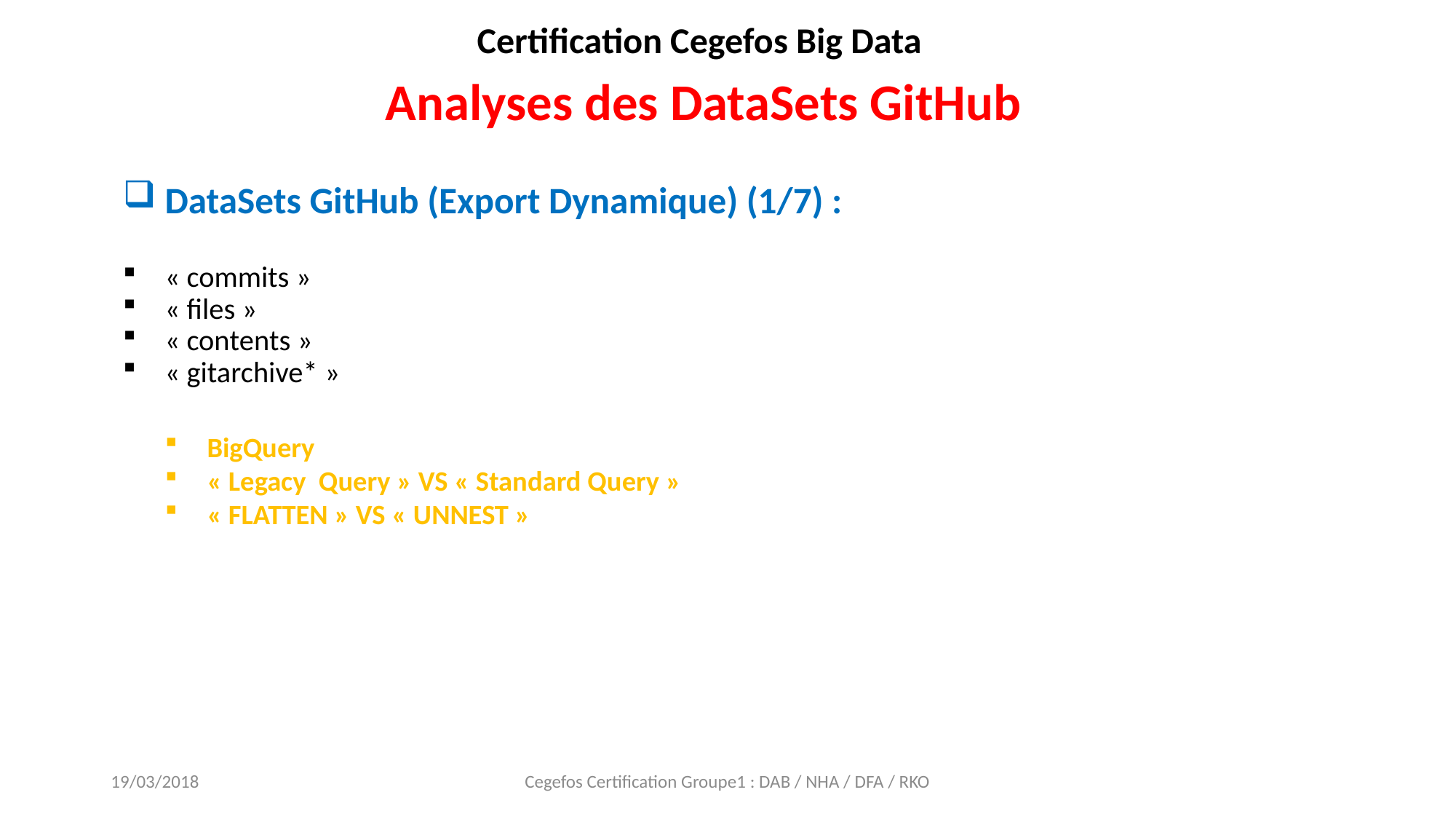

Certification Cegefos Big Data
Analyses des DataSets GitHub
#
DataSets GitHub (Export Dynamique) (1/7) :

« commits »
« files »
« contents »
« gitarchive* »

BigQuery
« Legacy  Query » VS « Standard Query »
« FLATTEN » VS « UNNEST »

19/03/2018
Cegefos Certification Groupe1 : DAB / NHA / DFA / RKO